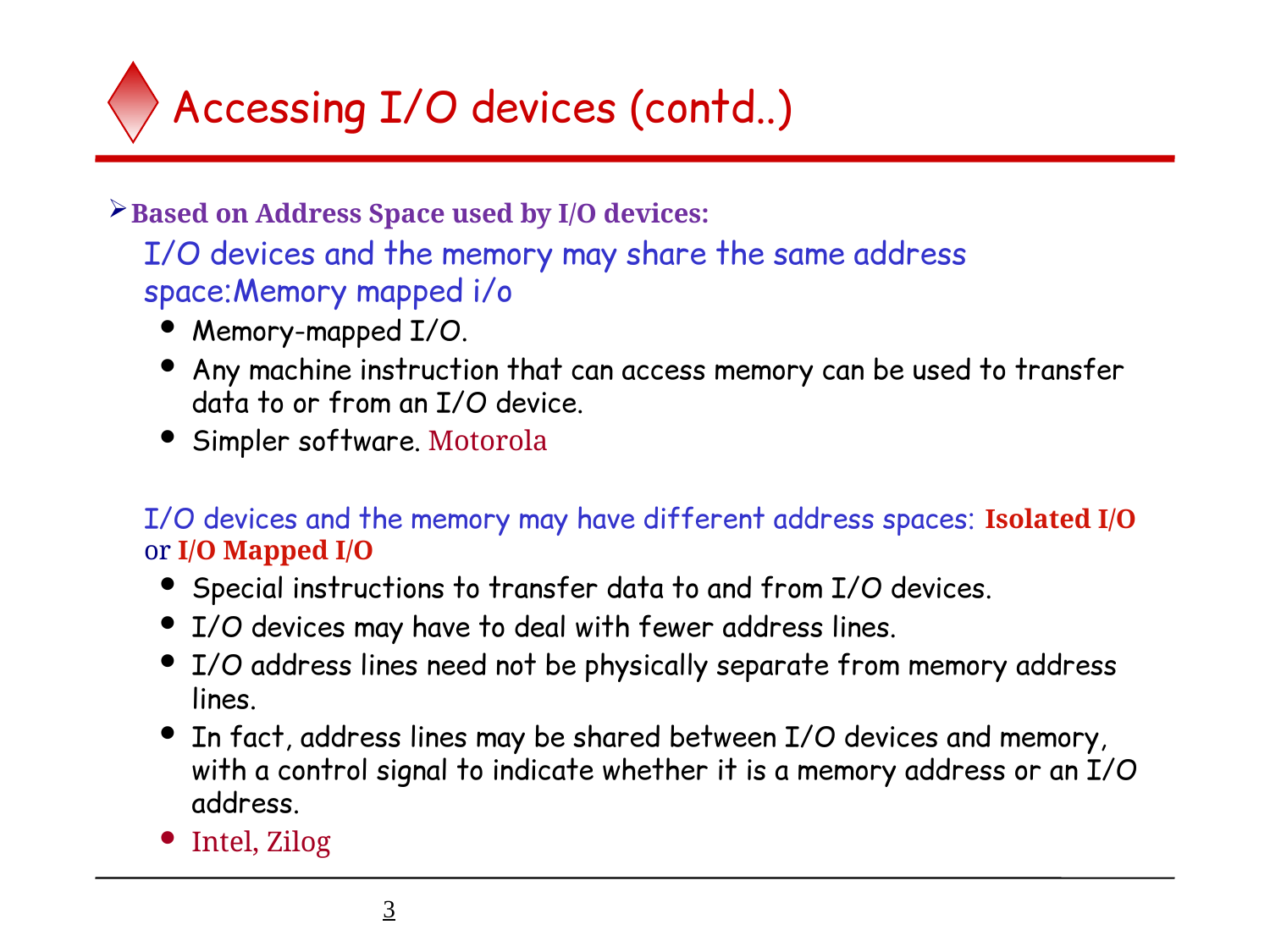

# Accessing I/O devices (contd..)

Based on Address Space used by I/O devices:
I/O devices and the memory may share the same address space:Memory mapped i/o
Memory-mapped I/O.
Any machine instruction that can access memory can be used to transfer data to or from an I/O device.
Simpler software. Motorola

I/O devices and the memory may have different address spaces: Isolated I/O or I/O Mapped I/O
Special instructions to transfer data to and from I/O devices.
I/O devices may have to deal with fewer address lines.
I/O address lines need not be physically separate from memory address lines.
In fact, address lines may be shared between I/O devices and memory, with a control signal to indicate whether it is a memory address or an I/O address.
Intel, Zilog

3